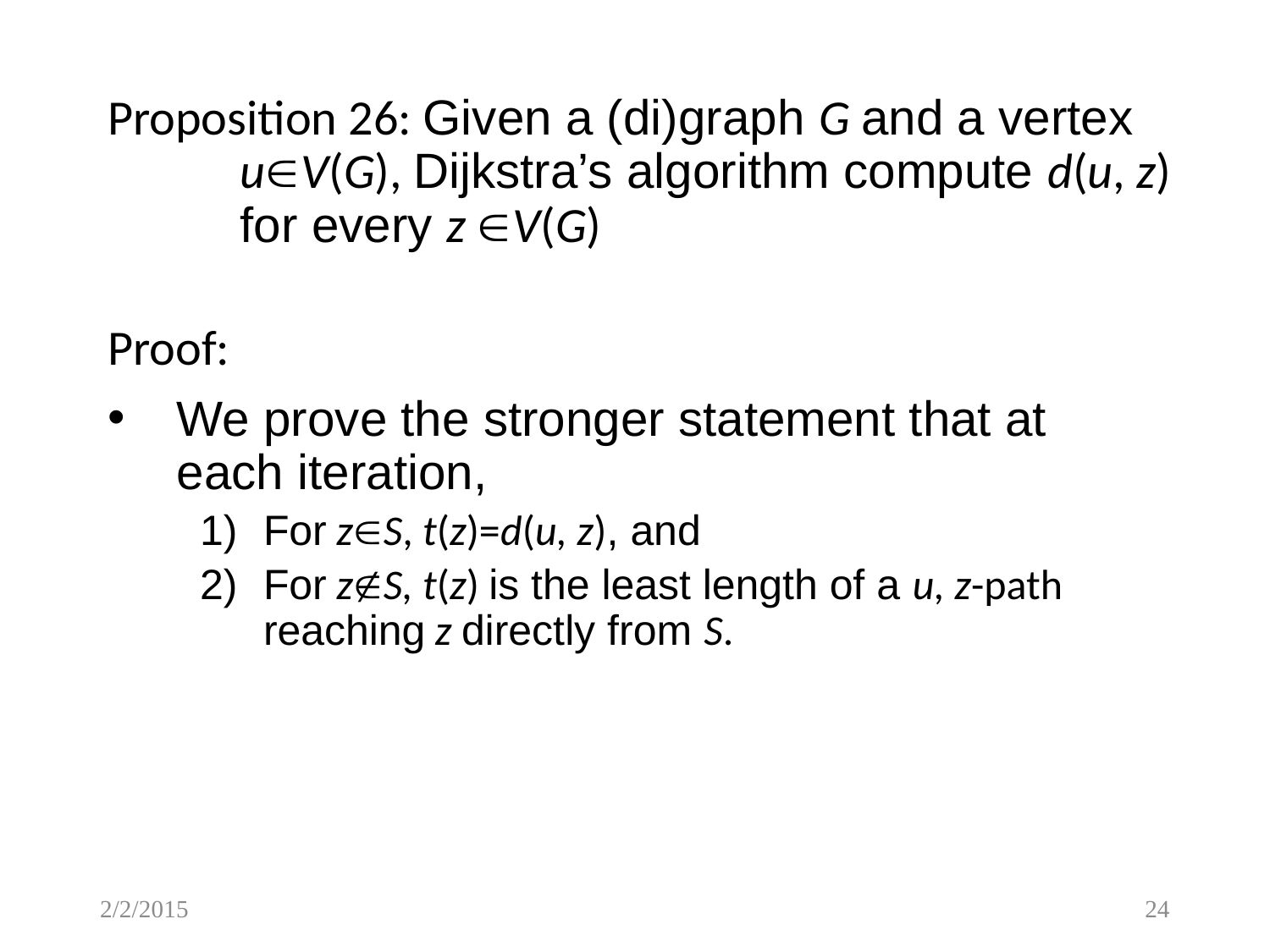

# Proposition 26: Given a (di)graph G and a vertex u∈V(G), Dijkstra’s algorithm compute d(u, z) for every z ∈V(G)
Proof:
We prove the stronger statement that at each iteration,
For z∈S, t(z)=d(u, z), and
For z∉S, t(z) is the least length of a u, z-path reaching z directly from S.
2/2/2015
24